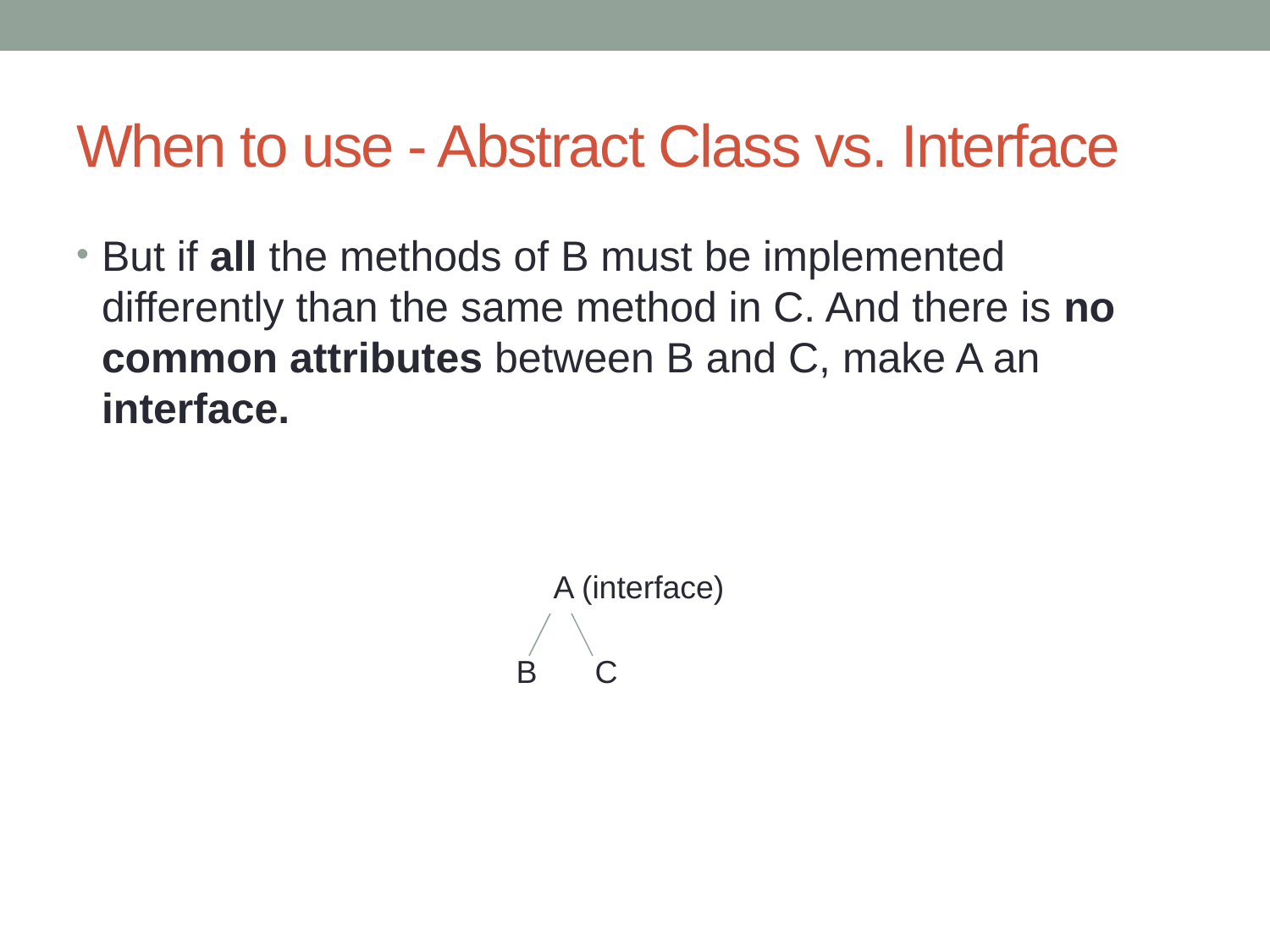

# When to use - Abstract Class vs. Interface
But if all the methods of B must be implemented differently than the same method in C. And there is no common attributes between B and C, make A an interface.
A (interface)
B
C